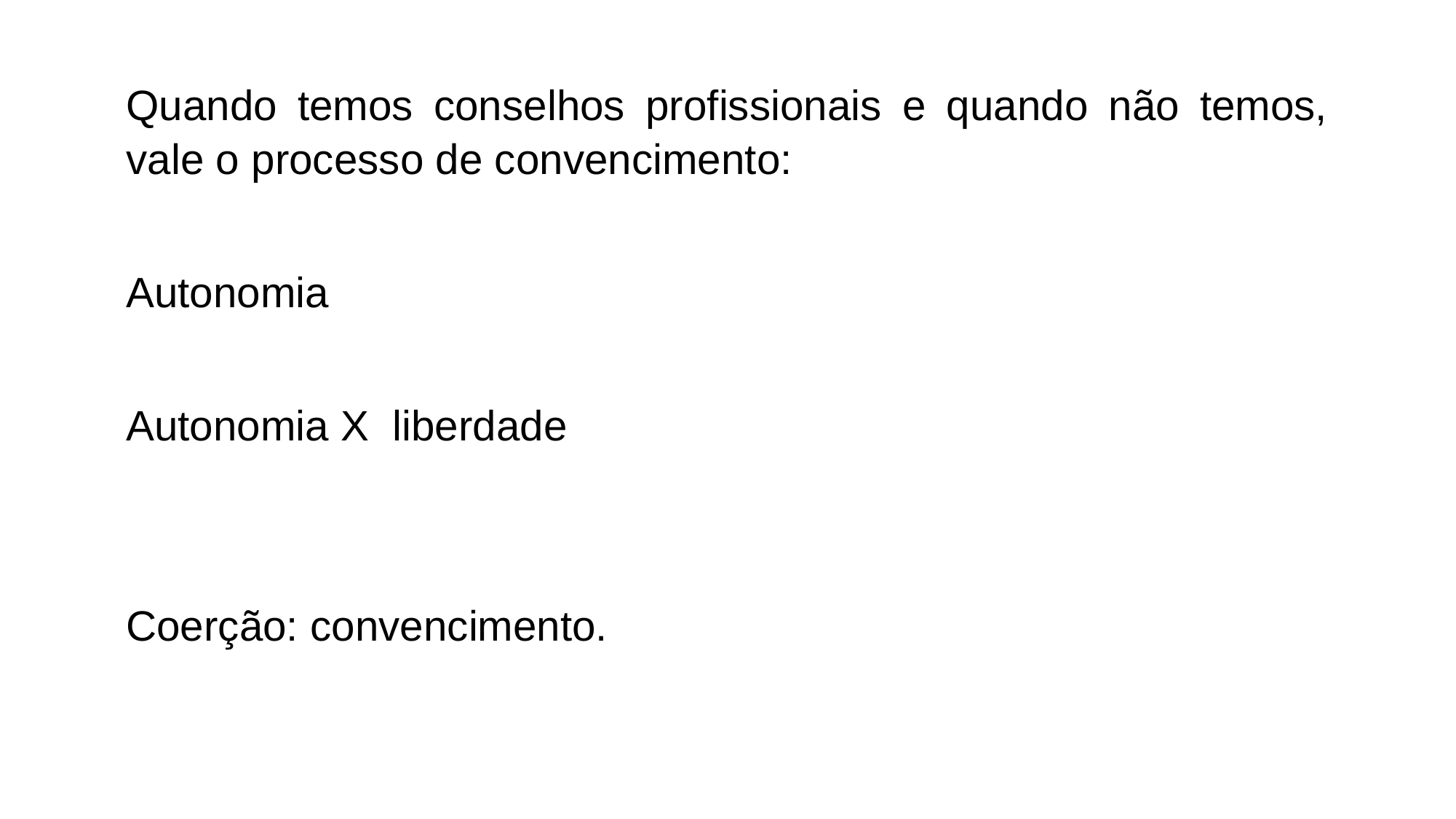

Quando temos conselhos profissionais e quando não temos, vale o processo de convencimento:

Autonomia

Autonomia X  liberdade

Coerção: convencimento.